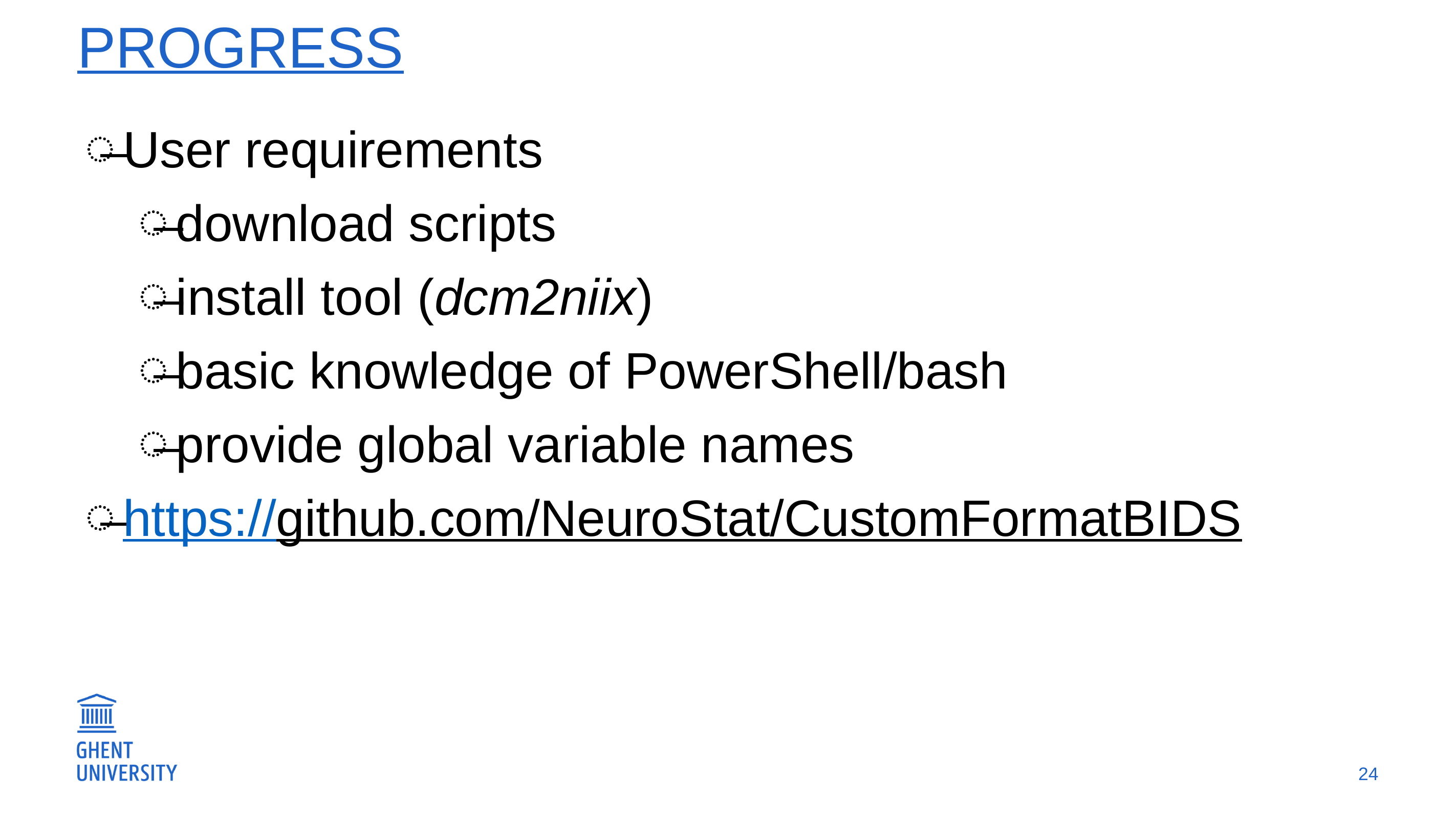

# Progress
User requirements
download scripts
install tool (dcm2niix)
basic knowledge of PowerShell/bash
provide global variable names
https://github.com/NeuroStat/CustomFormatBIDS

24